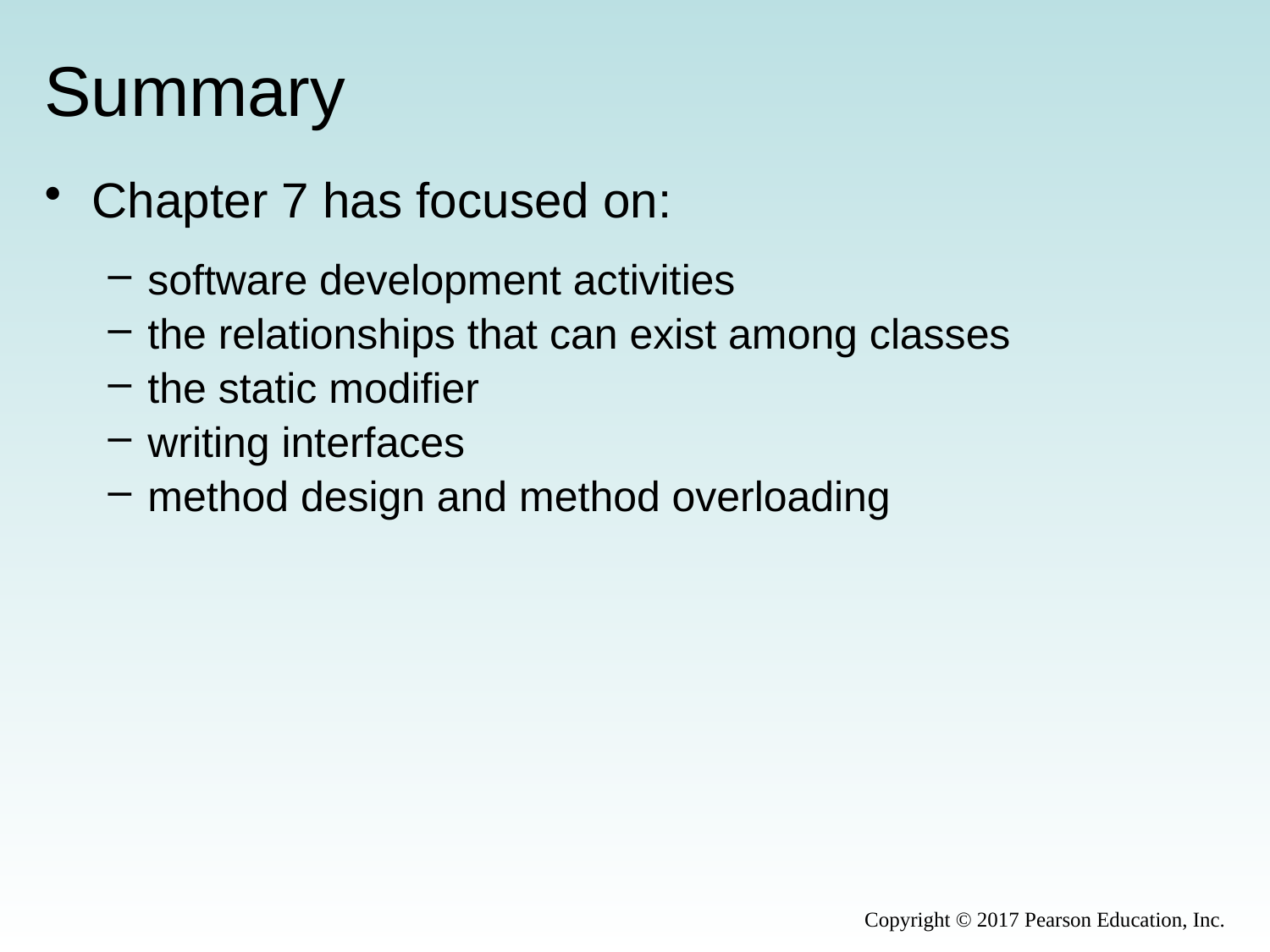

# Summary
Chapter 7 has focused on:
software development activities
the relationships that can exist among classes
the static modifier
writing interfaces
method design and method overloading

Copyright © 2017 Pearson Education, Inc.